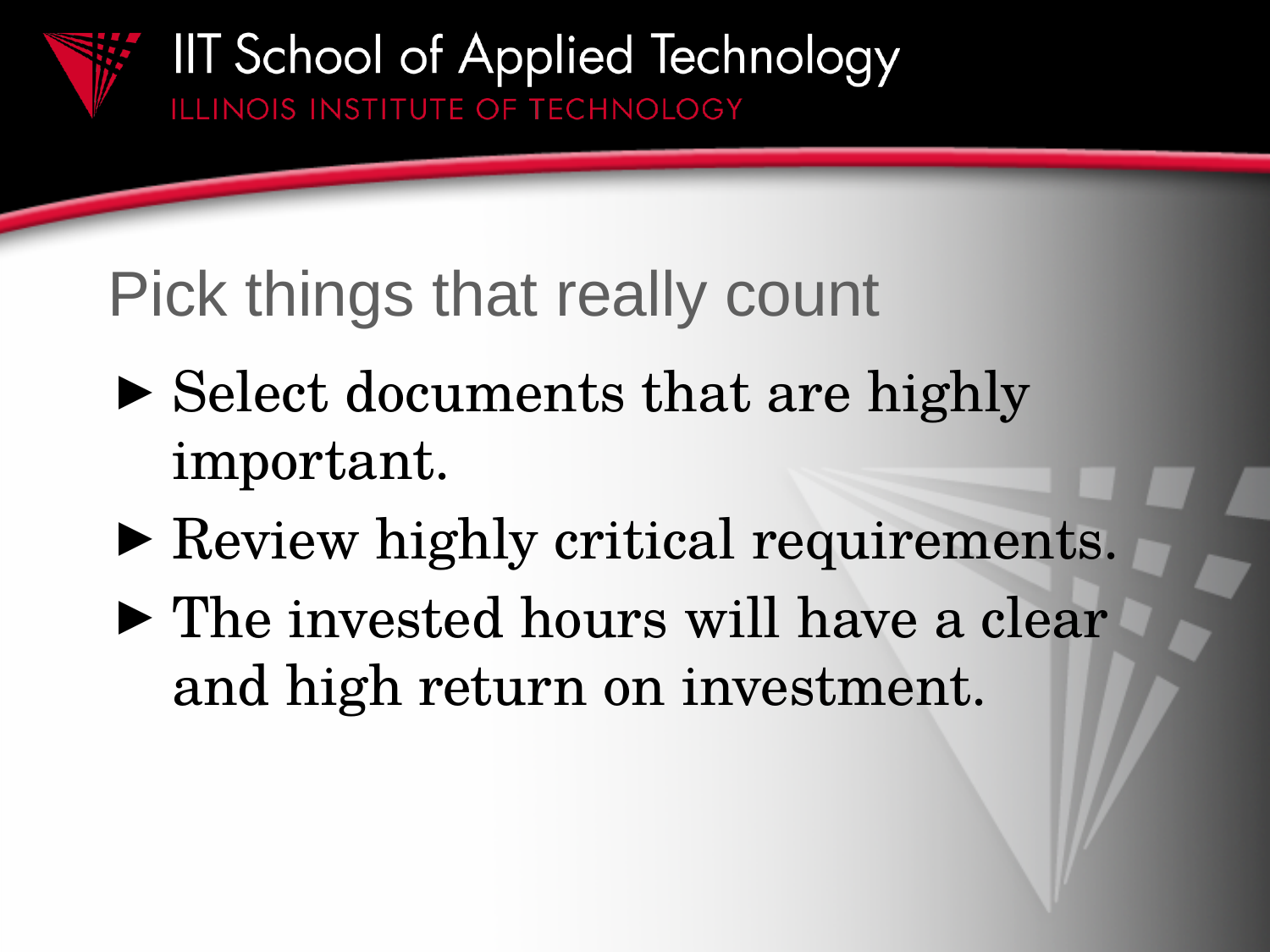

# Pick things that really count
Select documents that are highly important.
Review highly critical requirements.
The invested hours will have a clear and high return on investment.